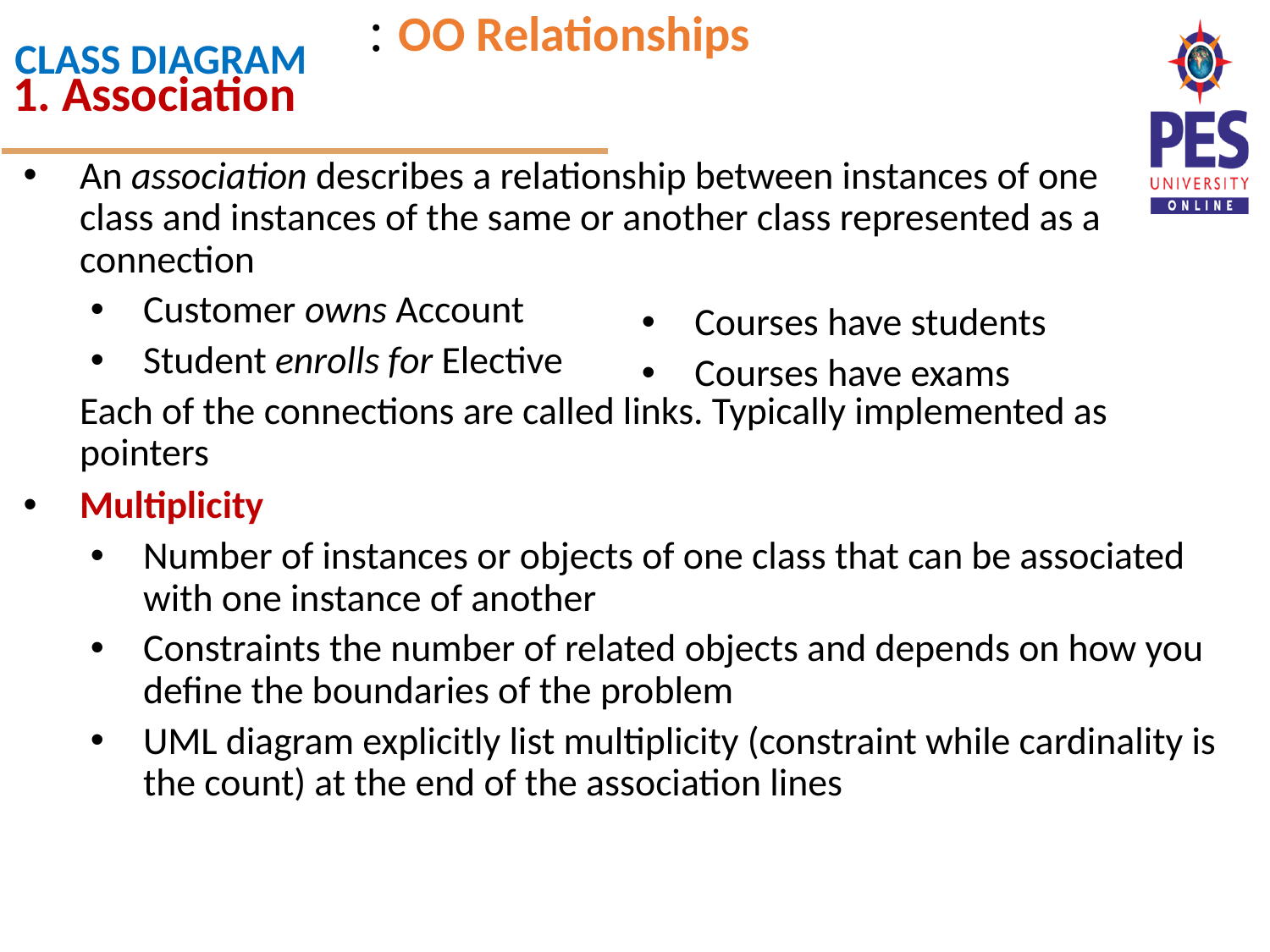

: OO Relationships
1. Association
An association describes a relationship between instances of one
class and instances of the same or another class represented as a connection
Customer owns Account
Student enrolls for Elective
Each of the connections are called links. Typically implemented as pointers
Multiplicity
Number of instances or objects of one class that can be associated with one instance of another
Constraints the number of related objects and depends on how you define the boundaries of the problem
UML diagram explicitly list multiplicity (constraint while cardinality is the count) at the end of the association lines

Courses have students
Courses have exams